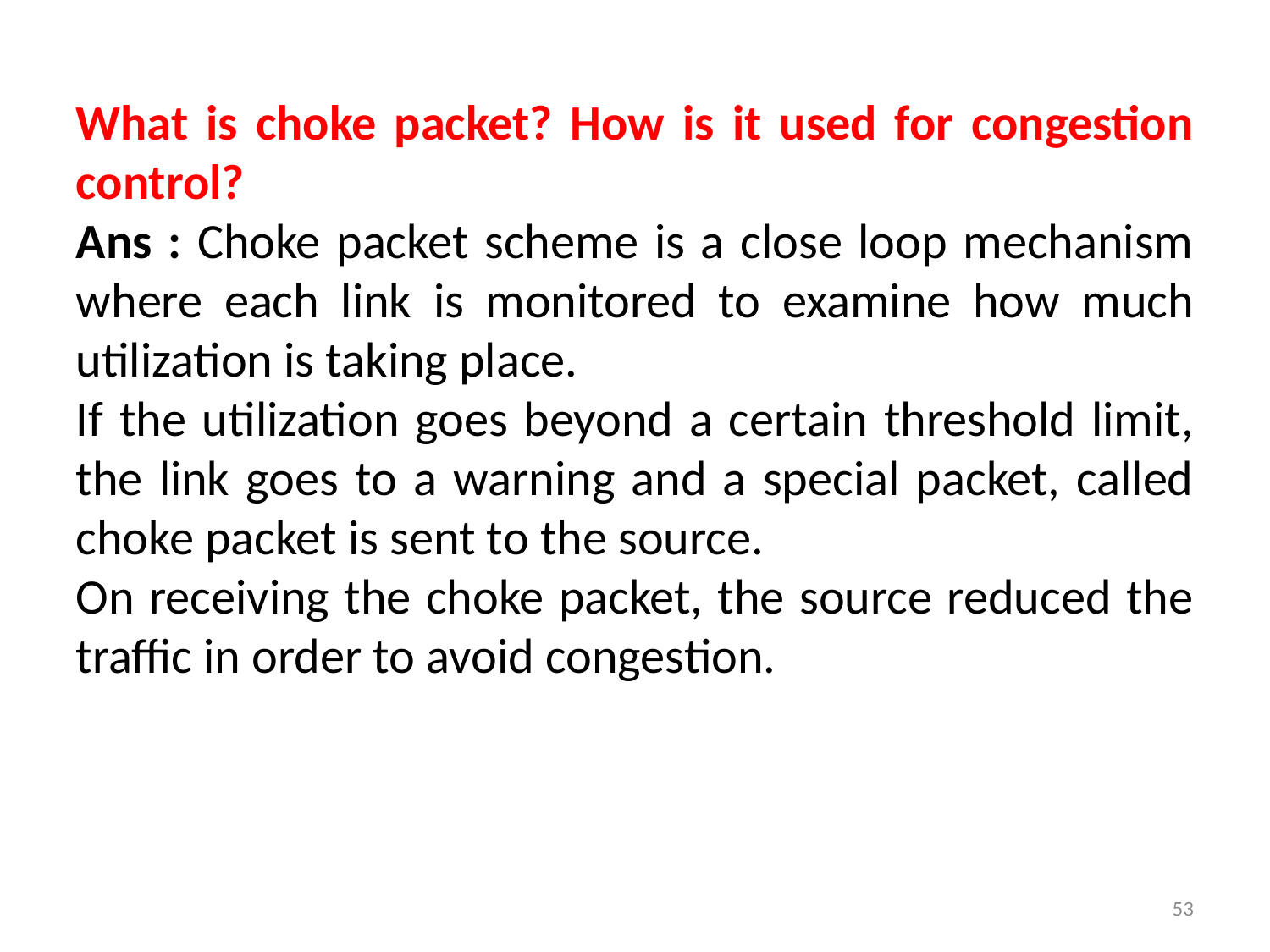

What is choke packet? How is it used for congestion control?
Ans : Choke packet scheme is a close loop mechanism where each link is monitored to examine how much utilization is taking place.
If the utilization goes beyond a certain threshold limit, the link goes to a warning and a special packet, called choke packet is sent to the source.
On receiving the choke packet, the source reduced the traffic in order to avoid congestion.
53